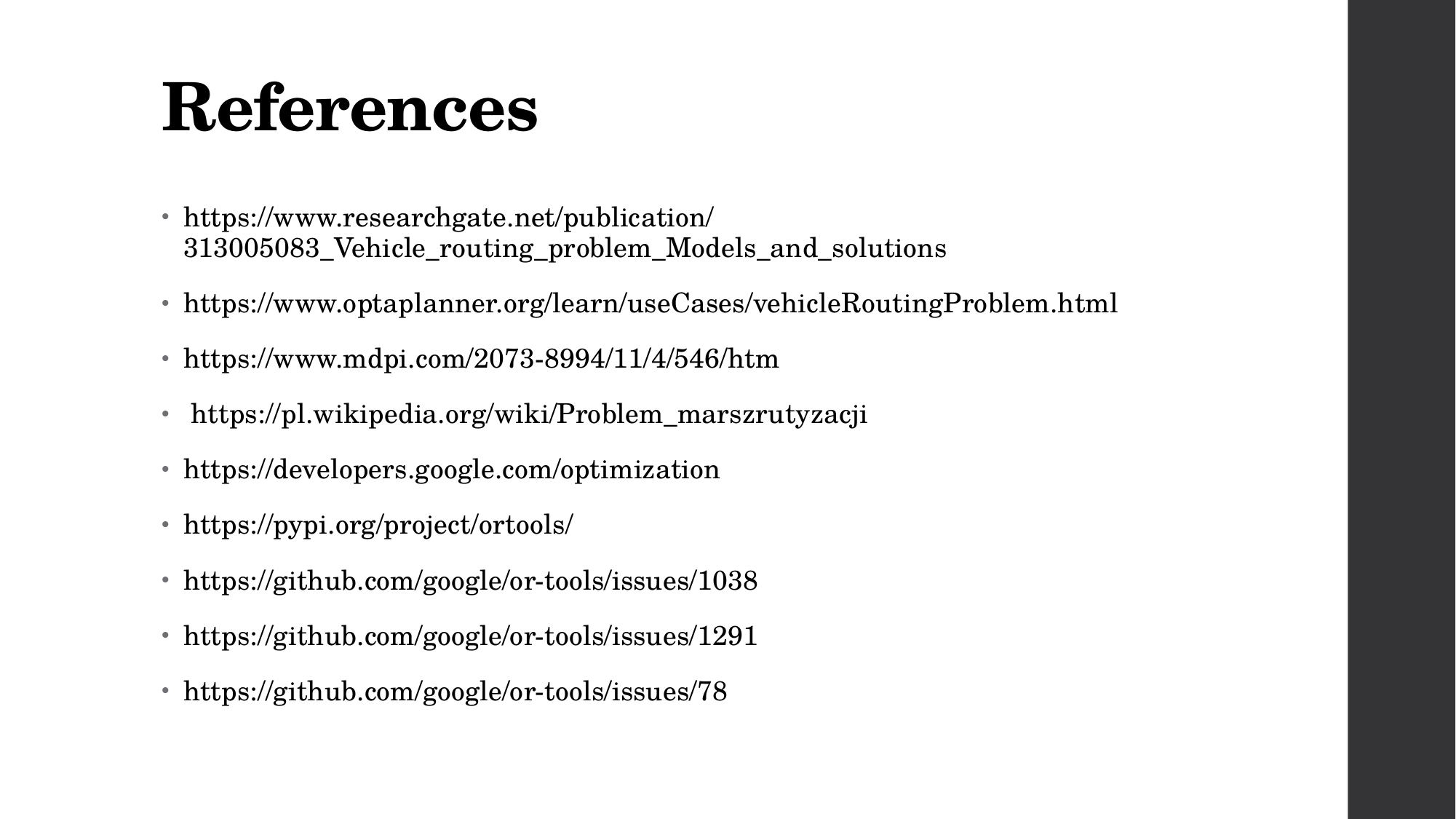

# References
https://www.researchgate.net/publication/313005083_Vehicle_routing_problem_Models_and_solutions
https://www.optaplanner.org/learn/useCases/vehicleRoutingProblem.html
https://www.mdpi.com/2073-8994/11/4/546/htm
 https://pl.wikipedia.org/wiki/Problem_marszrutyzacji
https://developers.google.com/optimization
https://pypi.org/project/ortools/
https://github.com/google/or-tools/issues/1038
https://github.com/google/or-tools/issues/1291
https://github.com/google/or-tools/issues/78